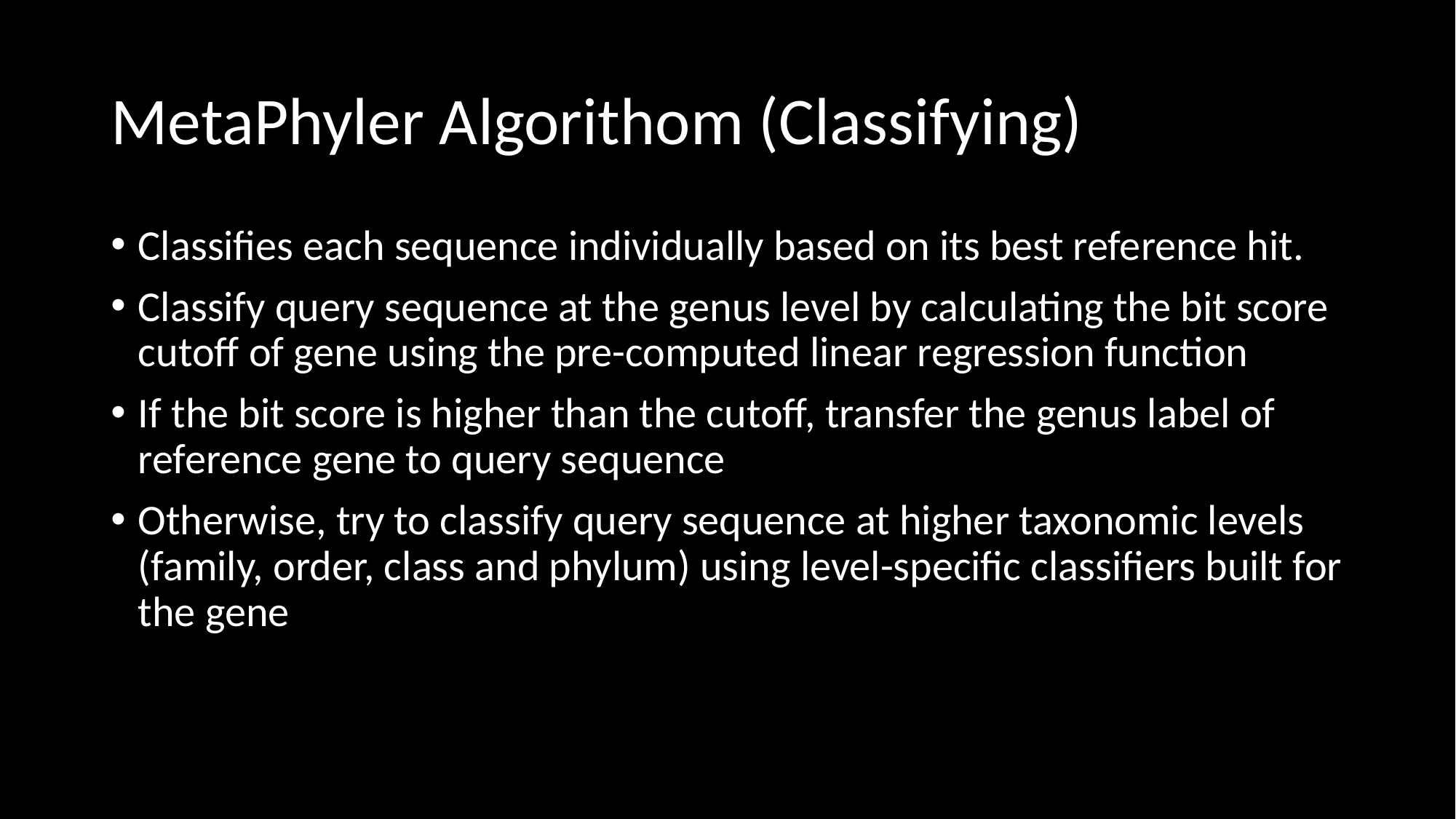

# MetaPhyler Algorithom (Classifying)
Classifies each sequence individually based on its best reference hit.
Classify query sequence at the genus level by calculating the bit score cutoff of gene using the pre-computed linear regression function
If the bit score is higher than the cutoff, transfer the genus label of reference gene to query sequence
Otherwise, try to classify query sequence at higher taxonomic levels (family, order, class and phylum) using level-specific classifiers built for the gene